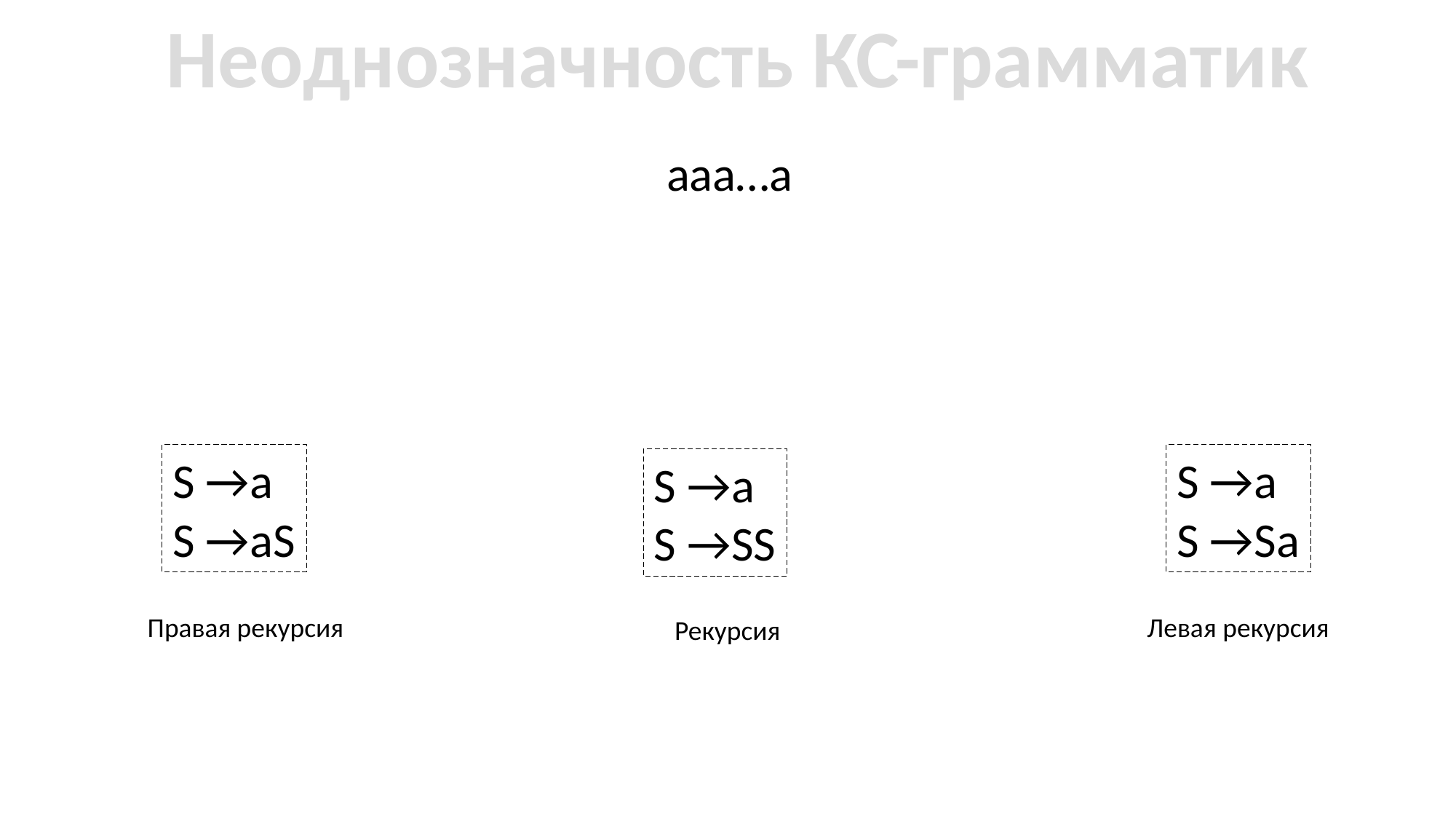

Неоднозначность КС-грамматик
aaa…a
S →a
S →aS
S →a
S →Sa
S →a
S →SS
Правая рекурсия
Левая рекурсия
Рекурсия